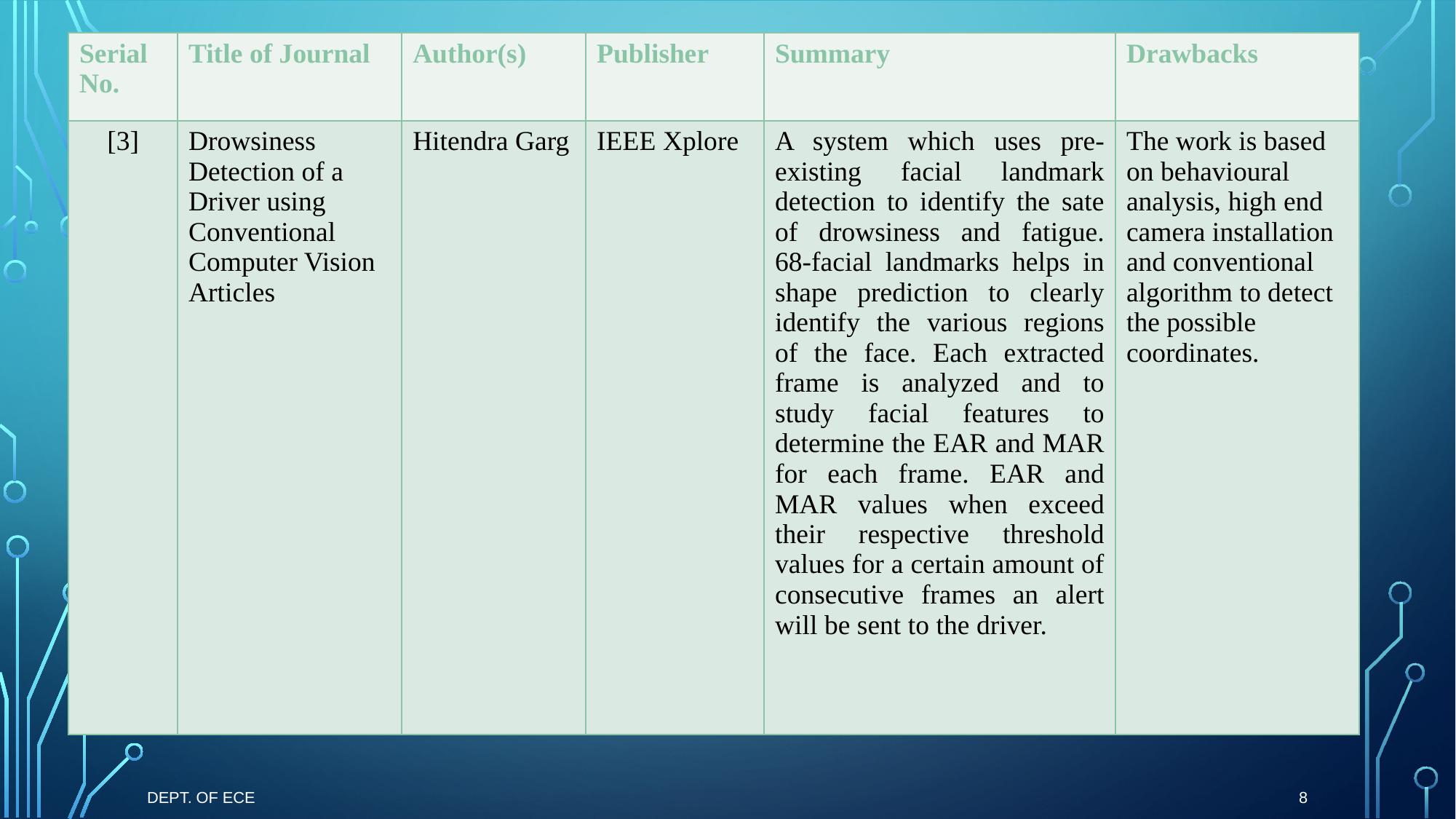

| Serial No. | Title of Journal | Author(s) | Publisher | Summary | Drawbacks |
| --- | --- | --- | --- | --- | --- |
| [3] | Drowsiness Detection of a Driver using Conventional Computer Vision Articles | Hitendra Garg | IEEE Xplore | A system which uses pre-existing facial landmark detection to identify the sate of drowsiness and fatigue. 68-facial landmarks helps in shape prediction to clearly identify the various regions of the face. Each extracted frame is analyzed and to study facial features to determine the EAR and MAR for each frame. EAR and MAR values when exceed their respective threshold values for a certain amount of consecutive frames an alert will be sent to the driver. | The work is based on behavioural analysis, high end camera installation and conventional algorithm to detect the possible coordinates. |
#
8
Dept. of ECE